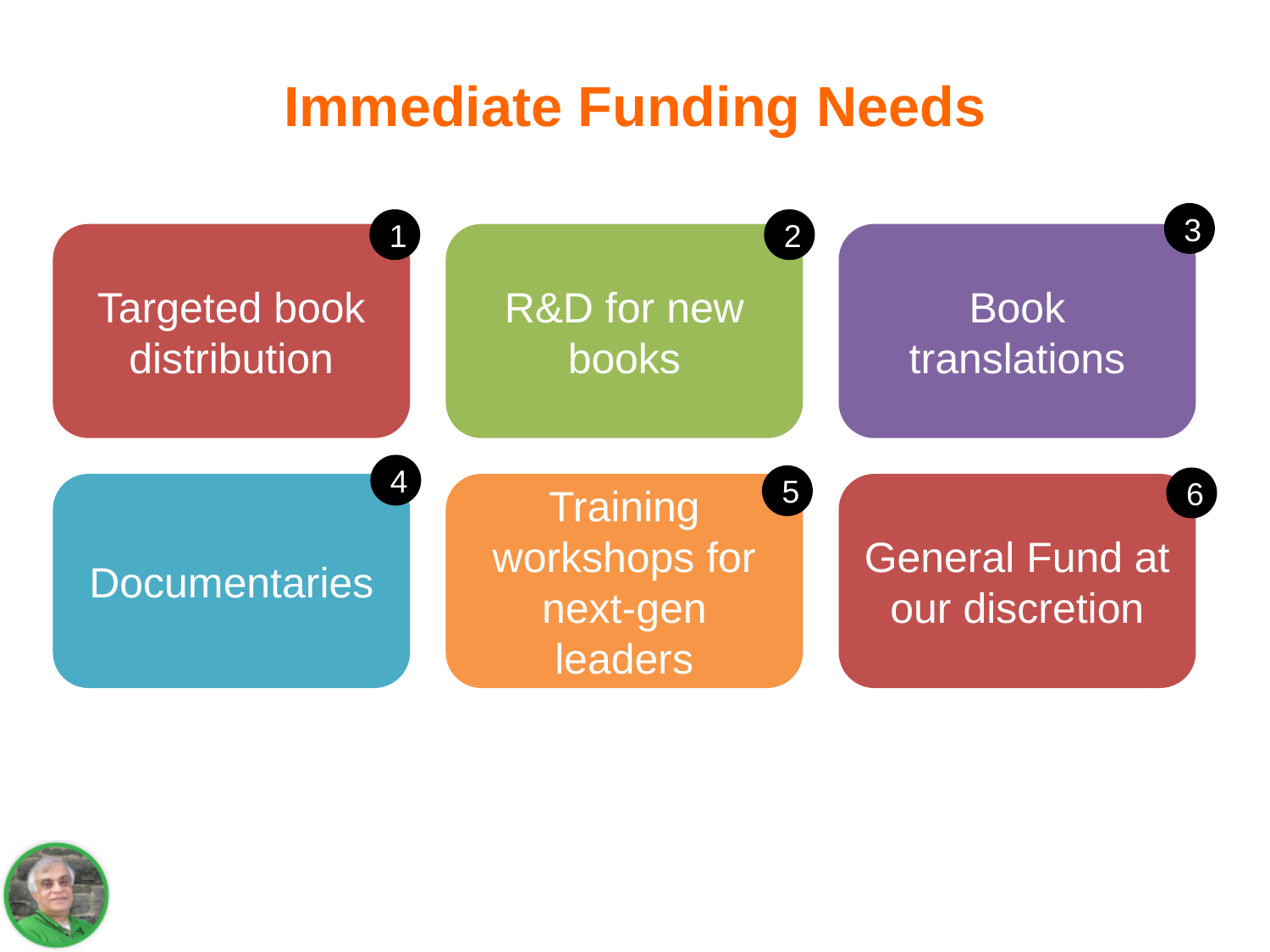

# Immediate Funding Needs
3
1
2
Targeted book distribution
R&D for new books
Book translations
Documentaries
Training workshops for next-gen leaders
General Fund at our discretion
4
5
6